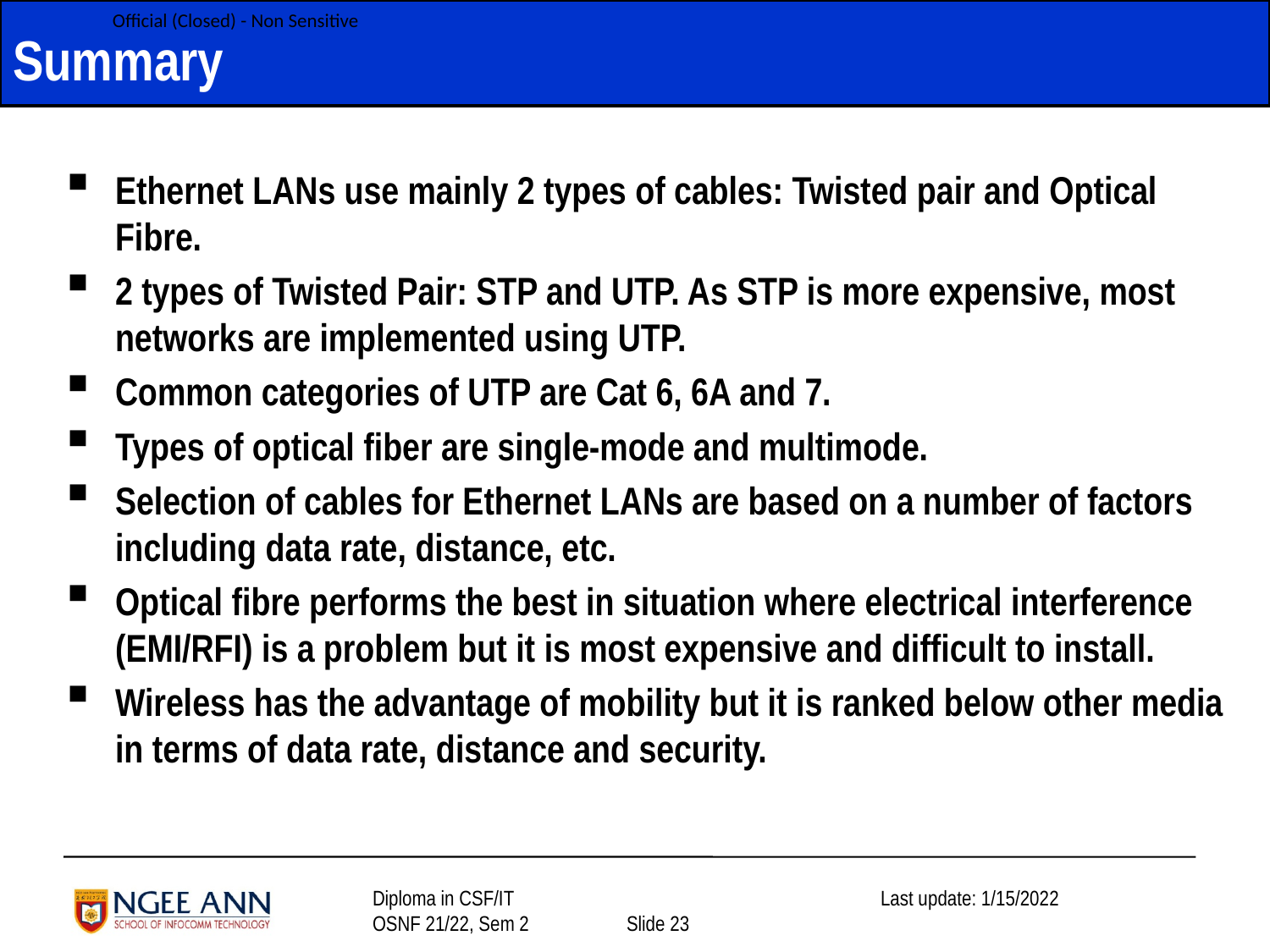

# Summary
Ethernet LANs use mainly 2 types of cables: Twisted pair and Optical Fibre.
2 types of Twisted Pair: STP and UTP. As STP is more expensive, most networks are implemented using UTP.
Common categories of UTP are Cat 6, 6A and 7.
Types of optical fiber are single-mode and multimode.
Selection of cables for Ethernet LANs are based on a number of factors including data rate, distance, etc.
Optical fibre performs the best in situation where electrical interference (EMI/RFI) is a problem but it is most expensive and difficult to install.
Wireless has the advantage of mobility but it is ranked below other media in terms of data rate, distance and security.